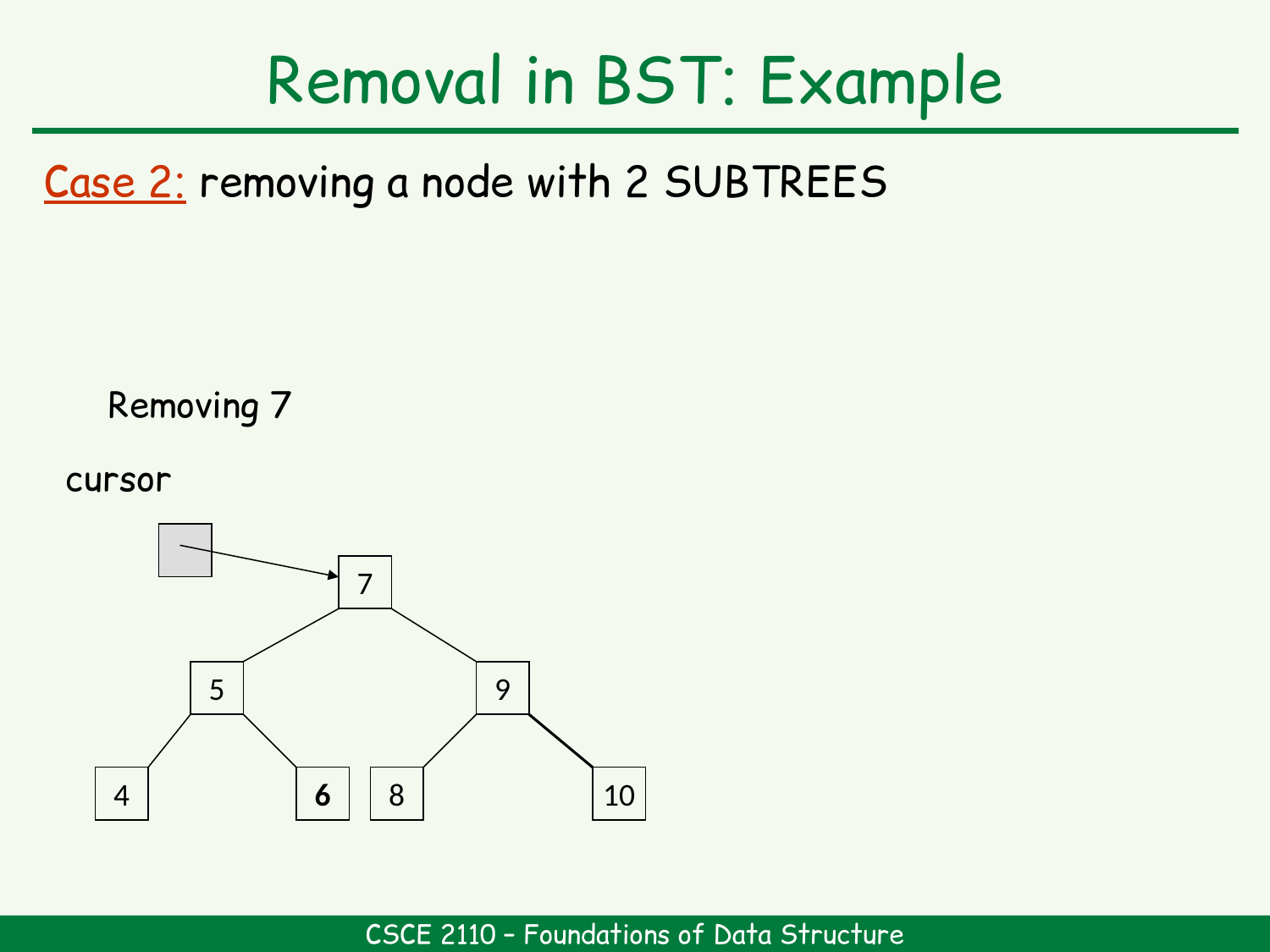

Removal in BST: Example
Case 2: removing a node with 2 SUBTREES
Removing 7
cursor

7

5
9

4
6
8
10